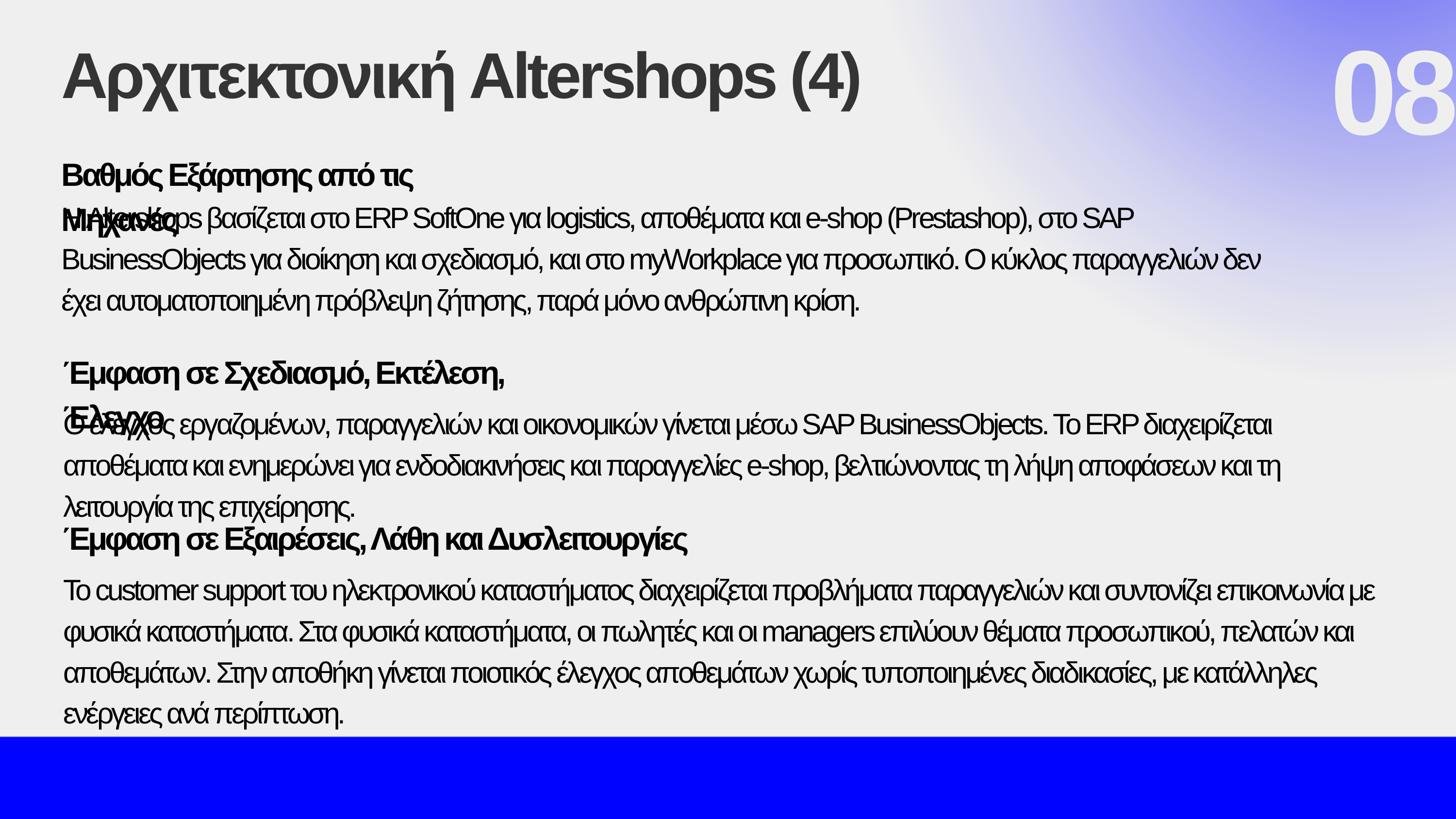

Αρχιτεκτονική Altershops (4)
08
Βαθμός Εξάρτησης από τις Μηχανές
Η Altershops βασίζεται στο ERP SoftOne για logistics, αποθέματα και e-shop (Prestashop), στο SAP BusinessObjects για διοίκηση και σχεδιασμό, και στο myWorkplace για προσωπικό. Ο κύκλος παραγγελιών δεν έχει αυτοματοποιημένη πρόβλεψη ζήτησης, παρά μόνο ανθρώπινη κρίση.
Έμφαση σε Σχεδιασμό, Εκτέλεση, Έλεγχο
Ο έλεγχος εργαζομένων, παραγγελιών και οικονομικών γίνεται μέσω SAP BusinessObjects. Το ERP διαχειρίζεται αποθέματα και ενημερώνει για ενδοδιακινήσεις και παραγγελίες e-shop, βελτιώνοντας τη λήψη αποφάσεων και τη λειτουργία της επιχείρησης.
Έμφαση σε Εξαιρέσεις, Λάθη και Δυσλειτουργίες
Το customer support του ηλεκτρονικού καταστήματος διαχειρίζεται προβλήματα παραγγελιών και συντονίζει επικοινωνία με φυσικά καταστήματα. Στα φυσικά καταστήματα, οι πωλητές και οι managers επιλύουν θέματα προσωπικού, πελατών και αποθεμάτων. Στην αποθήκη γίνεται ποιοτικός έλεγχος αποθεμάτων χωρίς τυποποιημένες διαδικασίες, με κατάλληλες ενέργειες ανά περίπτωση.